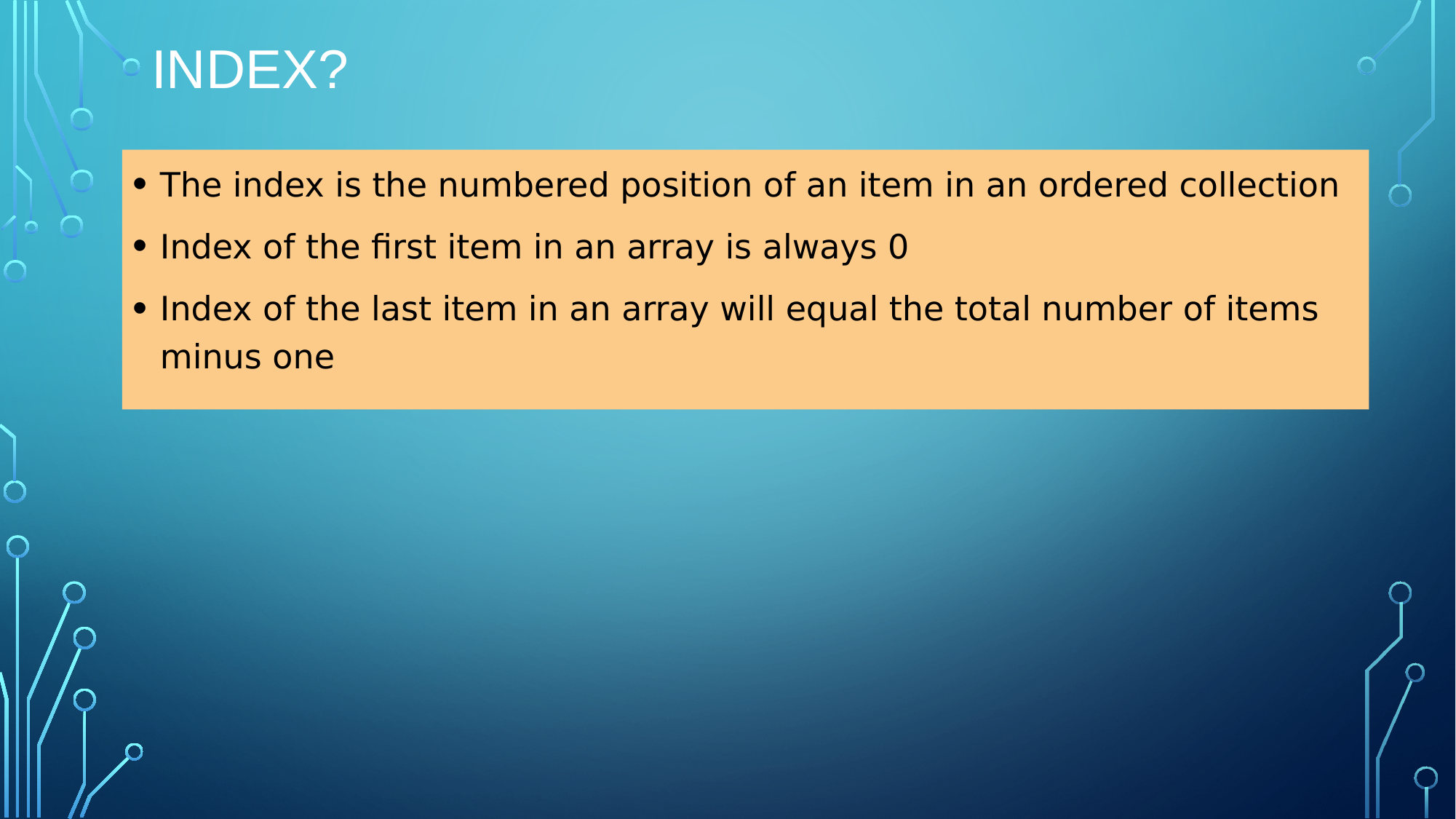

# Index?
The index is the numbered position of an item in an ordered collection
Index of the first item in an array is always 0
Index of the last item in an array will equal the total number of items minus one